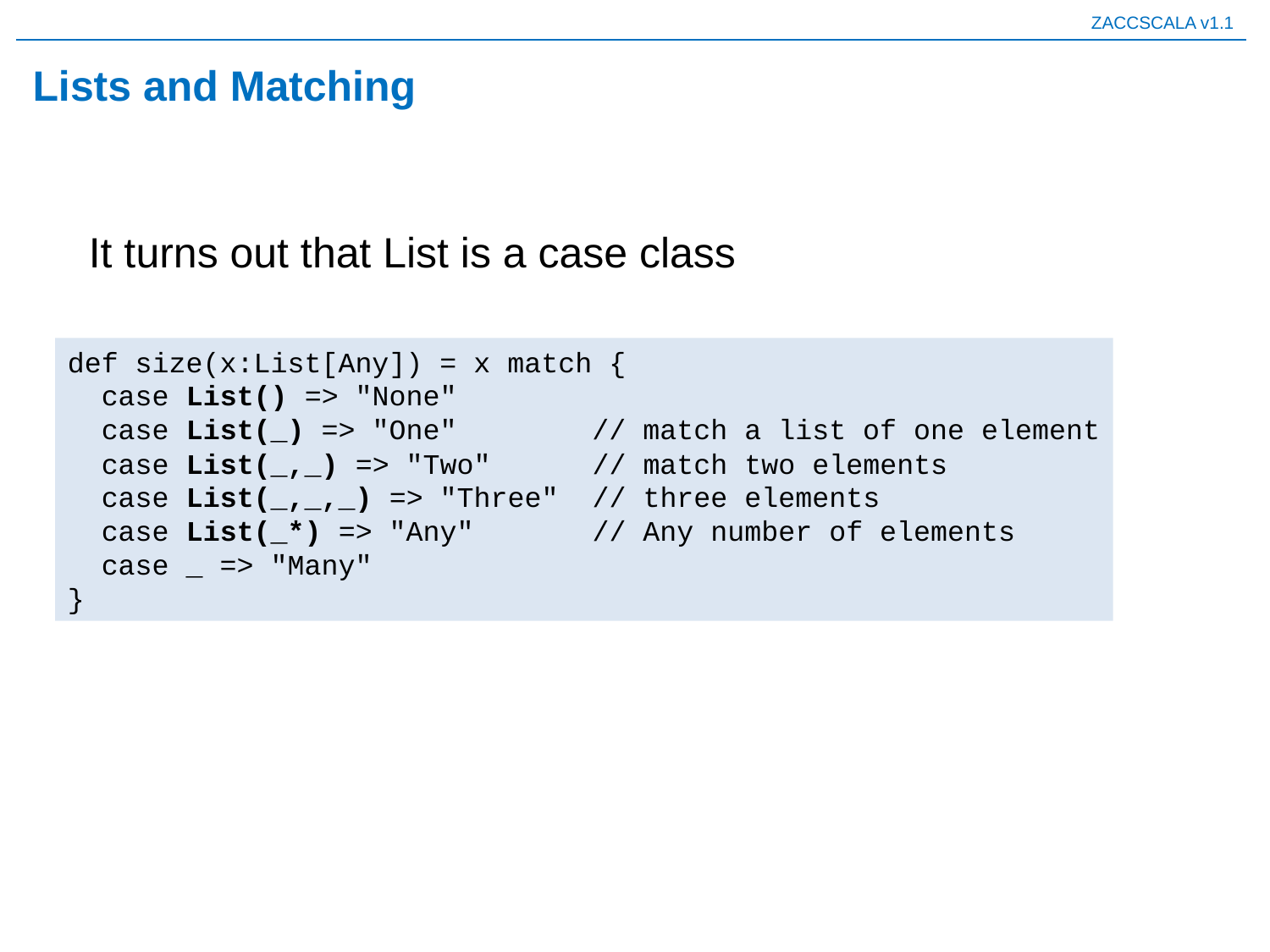

# Lists and Matching
It turns out that List is a case class
def size(x:List[Any]) = x match {
  case List() => "None"
  case List(_) => "One"        // match a list of one element
  case List(_,_) => "Two"      // match two elements
  case List(_,_,_) => "Three"  // three elements
  case List(_*) => "Any"       // Any number of elements
  case _ => "Many"
}